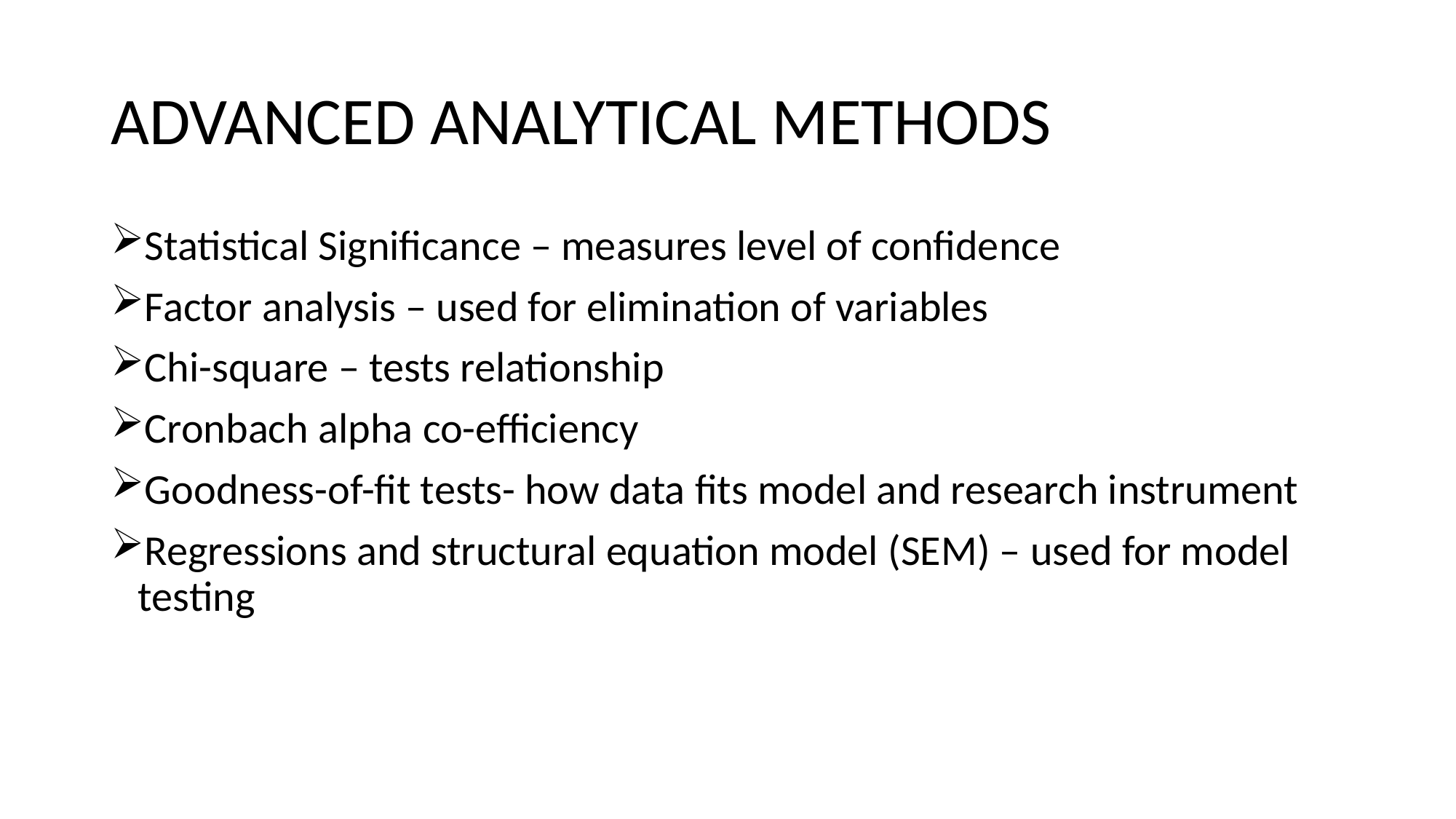

# ADVANCED ANALYTICAL METHODS
Statistical Significance – measures level of confidence
Factor analysis – used for elimination of variables
Chi-square – tests relationship
Cronbach alpha co-efficiency
Goodness-of-fit tests- how data fits model and research instrument
Regressions and structural equation model (SEM) – used for model testing